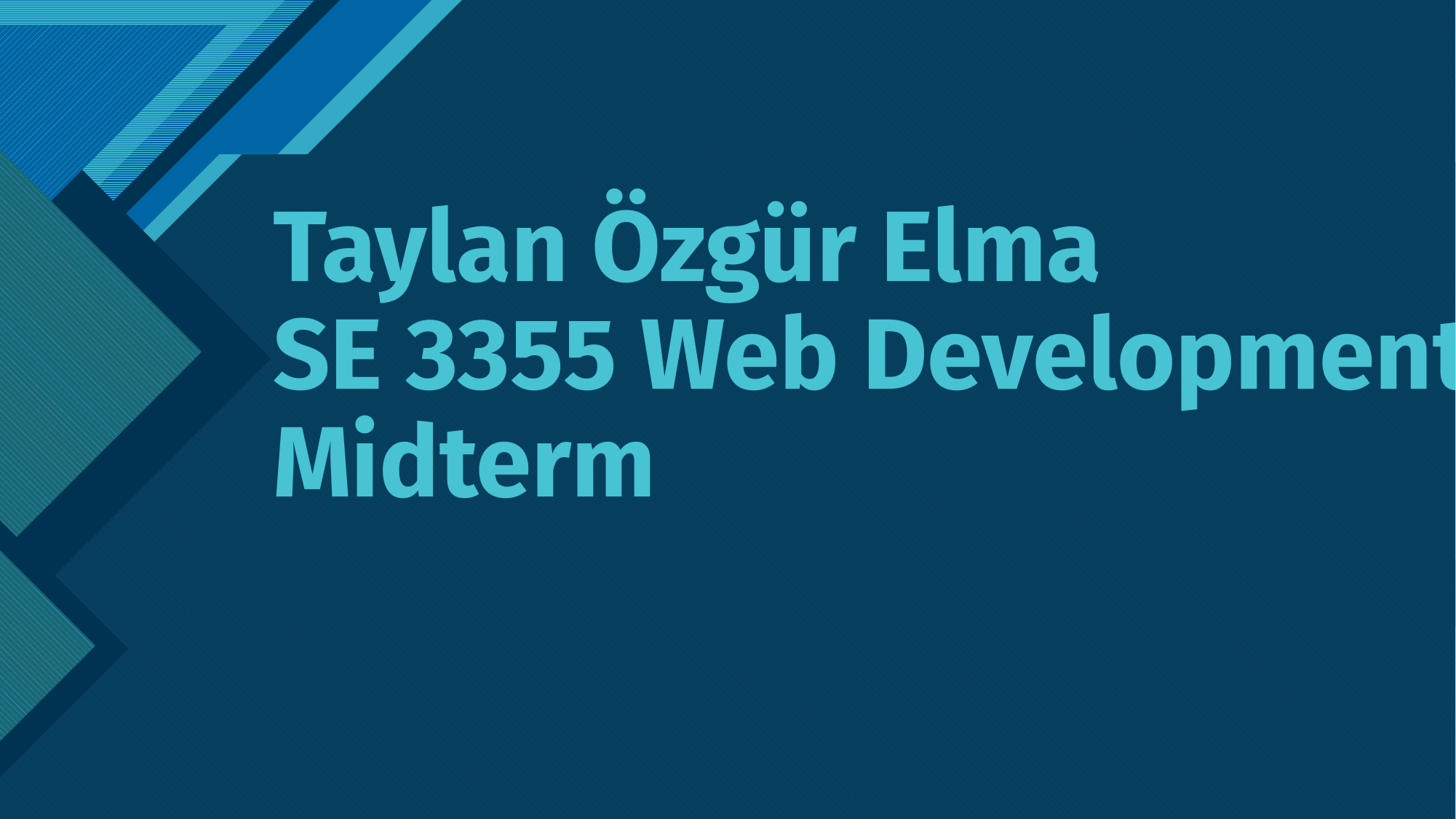

# Taylan Özgür Elma SE 3355 Web Development Midterm